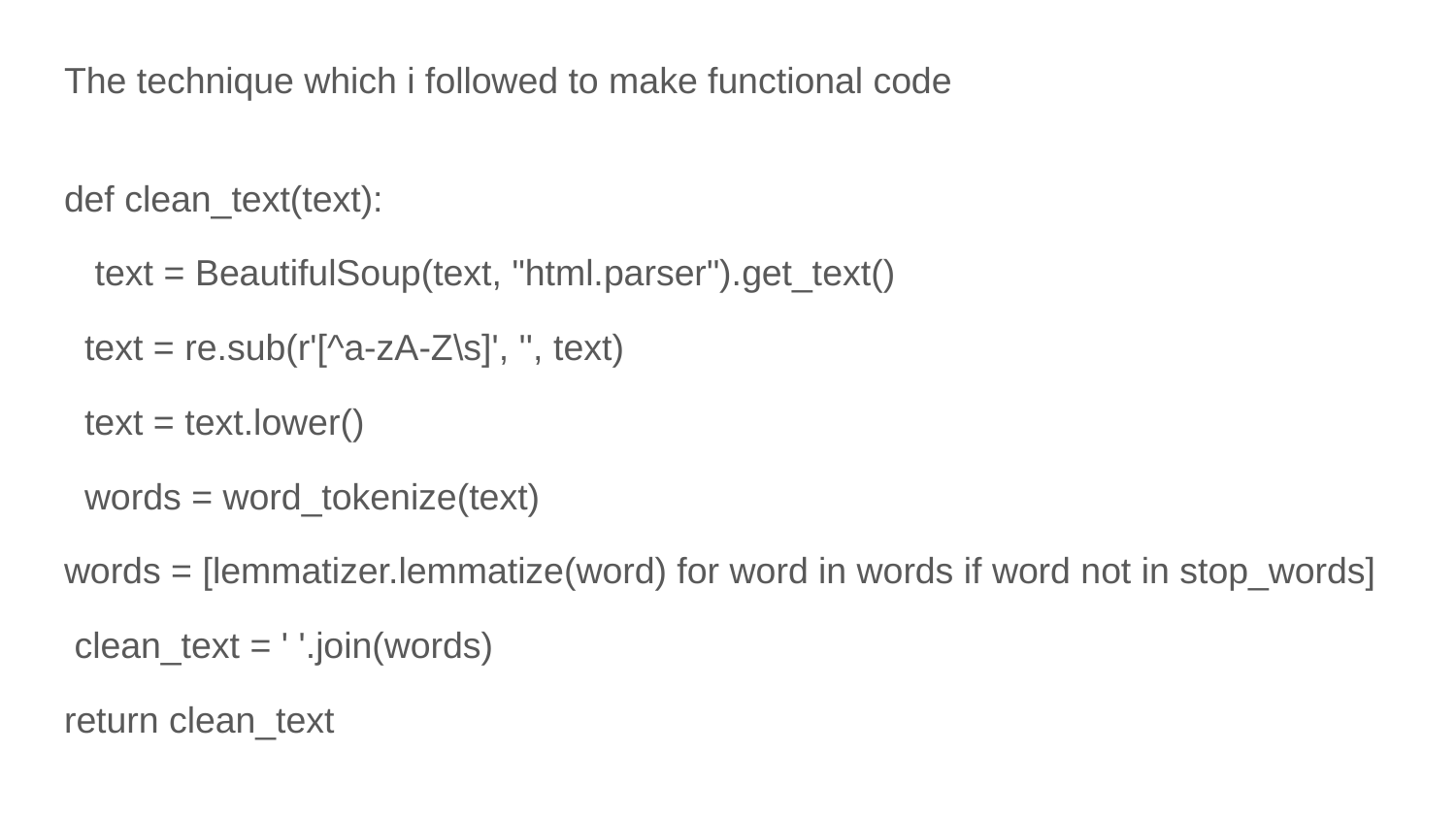

The technique which i followed to make functional code
def clean_text(text):
   text = BeautifulSoup(text, "html.parser").get_text()
  text = re.sub(r'[^a-zA-Z\s]', '', text)
  text = text.lower()
  words = word_tokenize(text)
words = [lemmatizer.lemmatize(word) for word in words if word not in stop_words]
 clean_text = ' '.join(words)
return clean_text